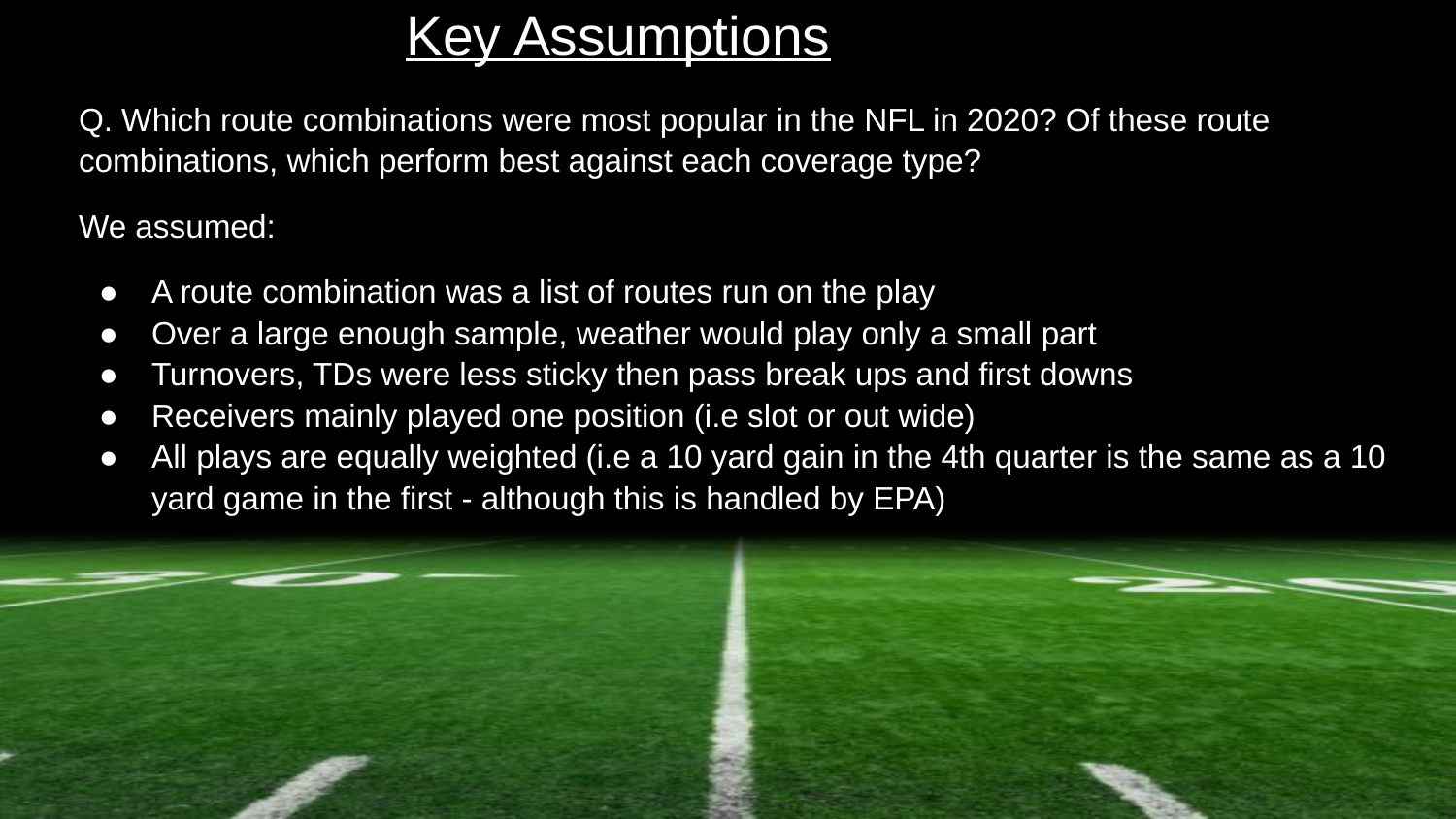

# Key Assumptions
Q. Which route combinations were most popular in the NFL in 2020? Of these route combinations, which perform best against each coverage type?
We assumed:
A route combination was a list of routes run on the play
Over a large enough sample, weather would play only a small part
Turnovers, TDs were less sticky then pass break ups and first downs
Receivers mainly played one position (i.e slot or out wide)
All plays are equally weighted (i.e a 10 yard gain in the 4th quarter is the same as a 10 yard game in the first - although this is handled by EPA)